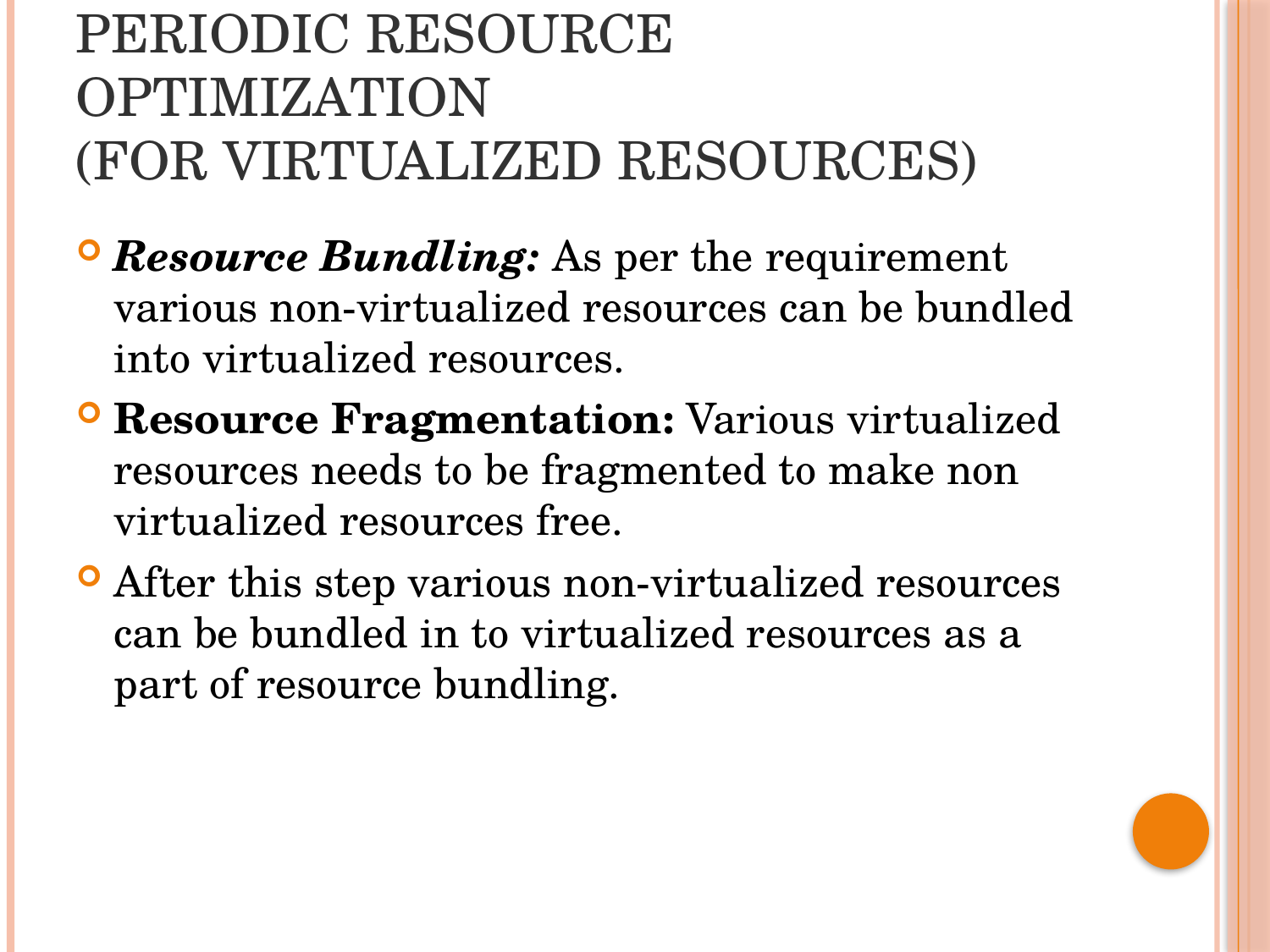

# Periodic resource optimization (for virtualized resources)
Resource Bundling: As per the requirement various non-virtualized resources can be bundled into virtualized resources.
Resource Fragmentation: Various virtualized resources needs to be fragmented to make non virtualized resources free.
After this step various non-virtualized resources can be bundled in to virtualized resources as a part of resource bundling.